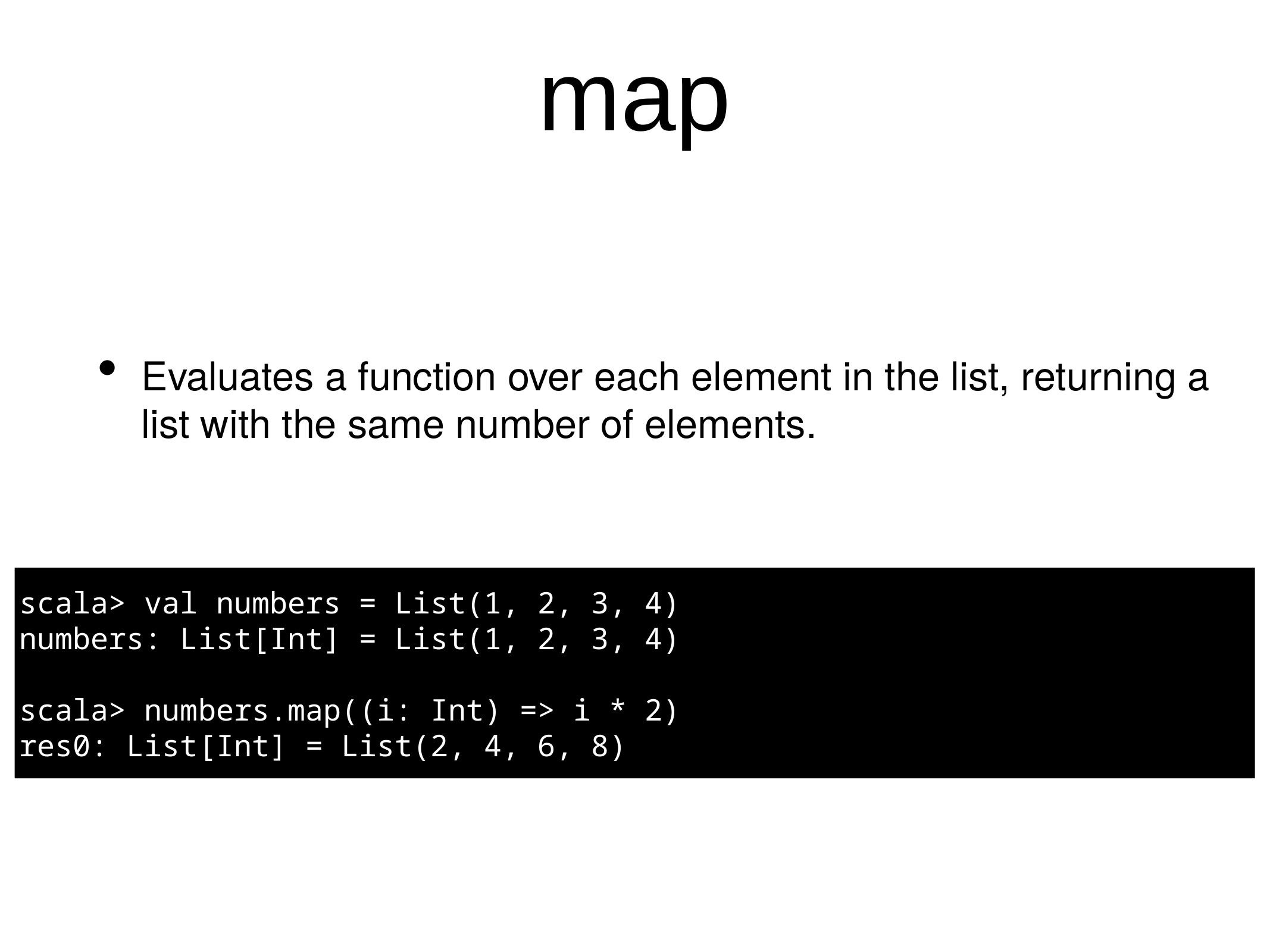

# map
Evaluates a function over each element in the list, returning a list with the same number of elements.
scala> val numbers = List(1, 2, 3, 4)
numbers: List[Int] = List(1, 2, 3, 4)

scala> numbers.map((i: Int) => i * 2)
res0: List[Int] = List(2, 4, 6, 8)